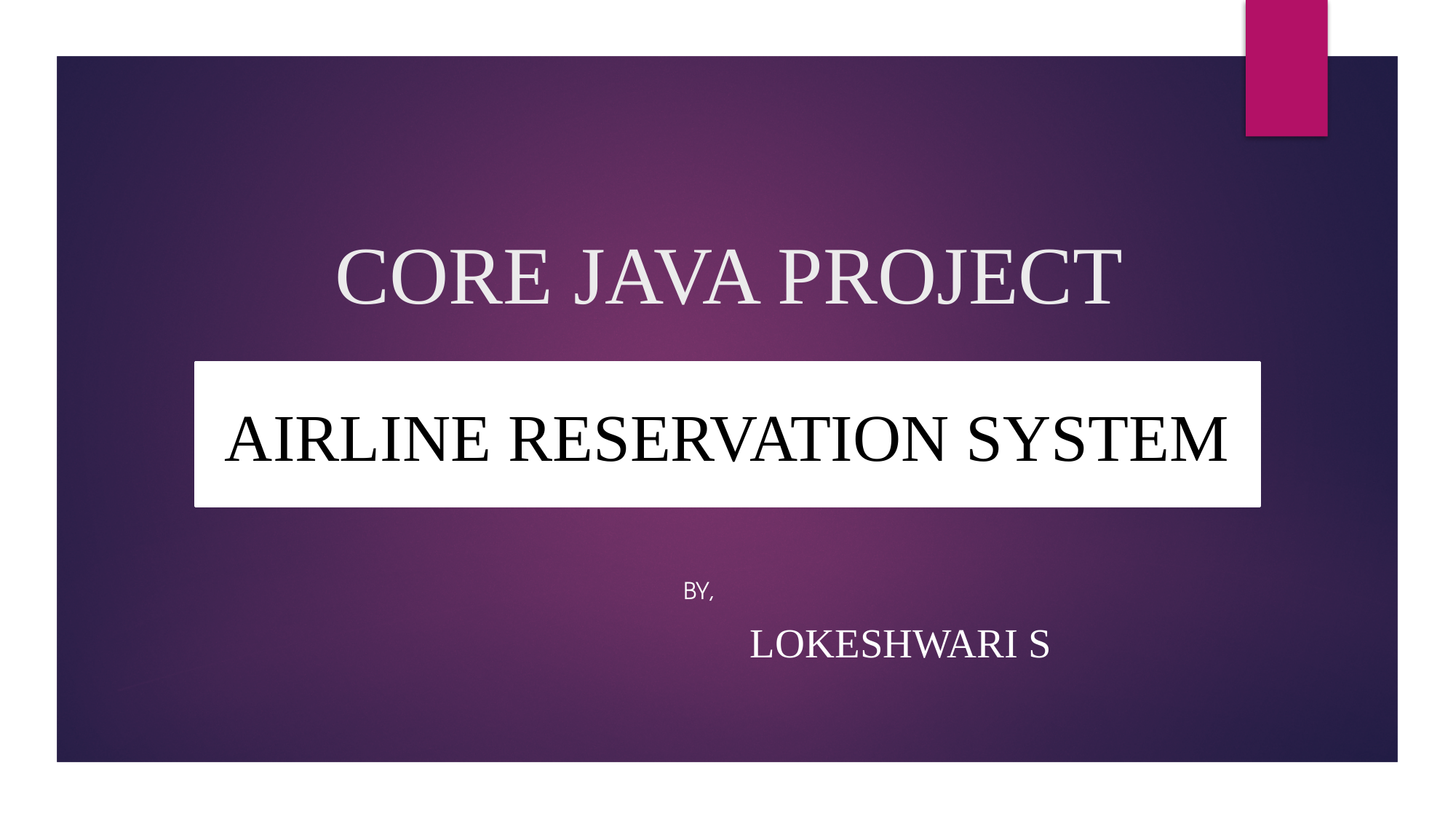

# CORE JAVA PROJECT
AIRLINE RESERVATION SYSTEM
                                                                                    By,
                                                          LOKESHWARI S